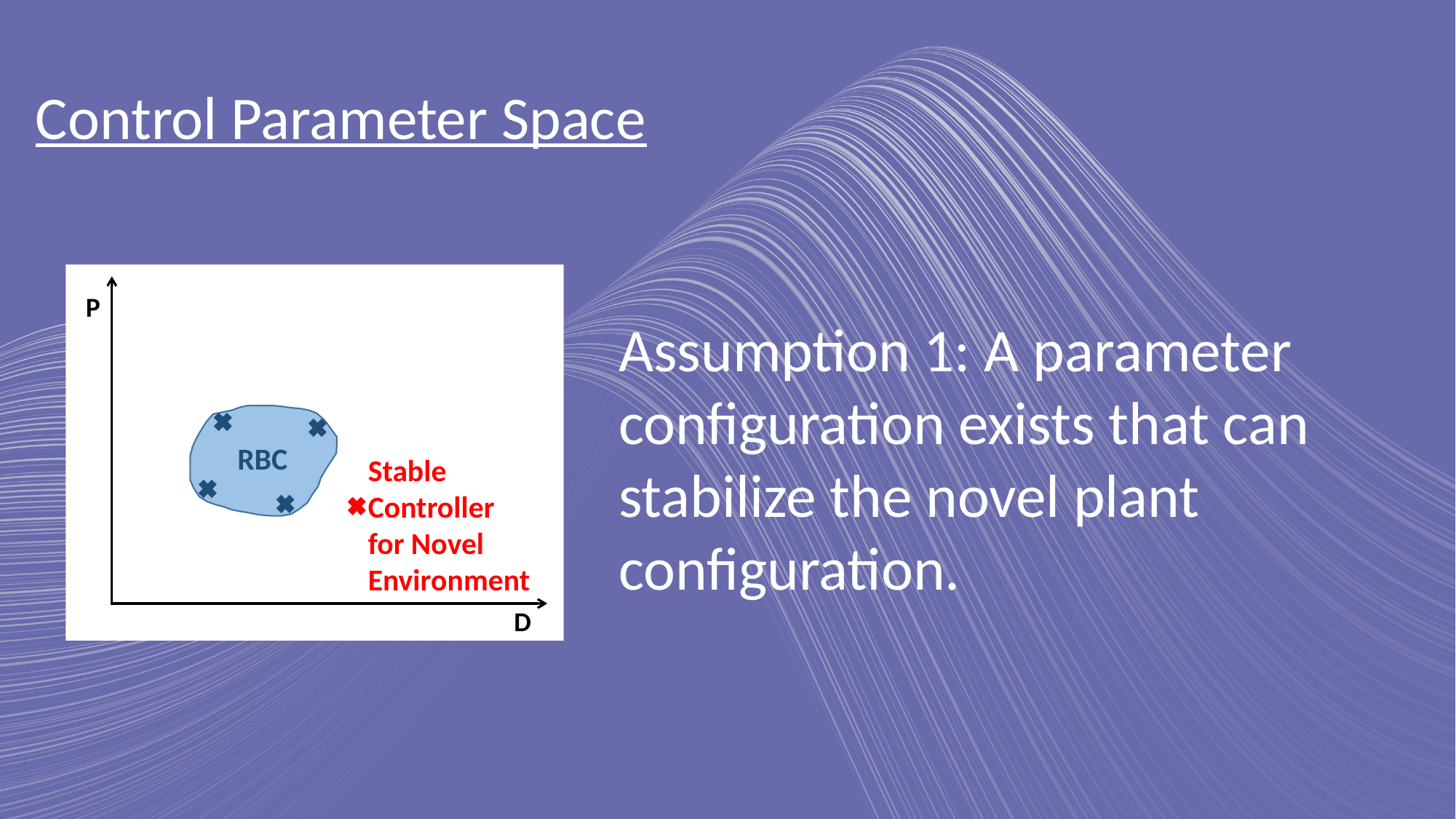

Control Parameter Space

RBC
Stable
Controller
for Novel Environment

P
Assumption 1: A parameter configuration exists that can stabilize the novel plant configuration.

D